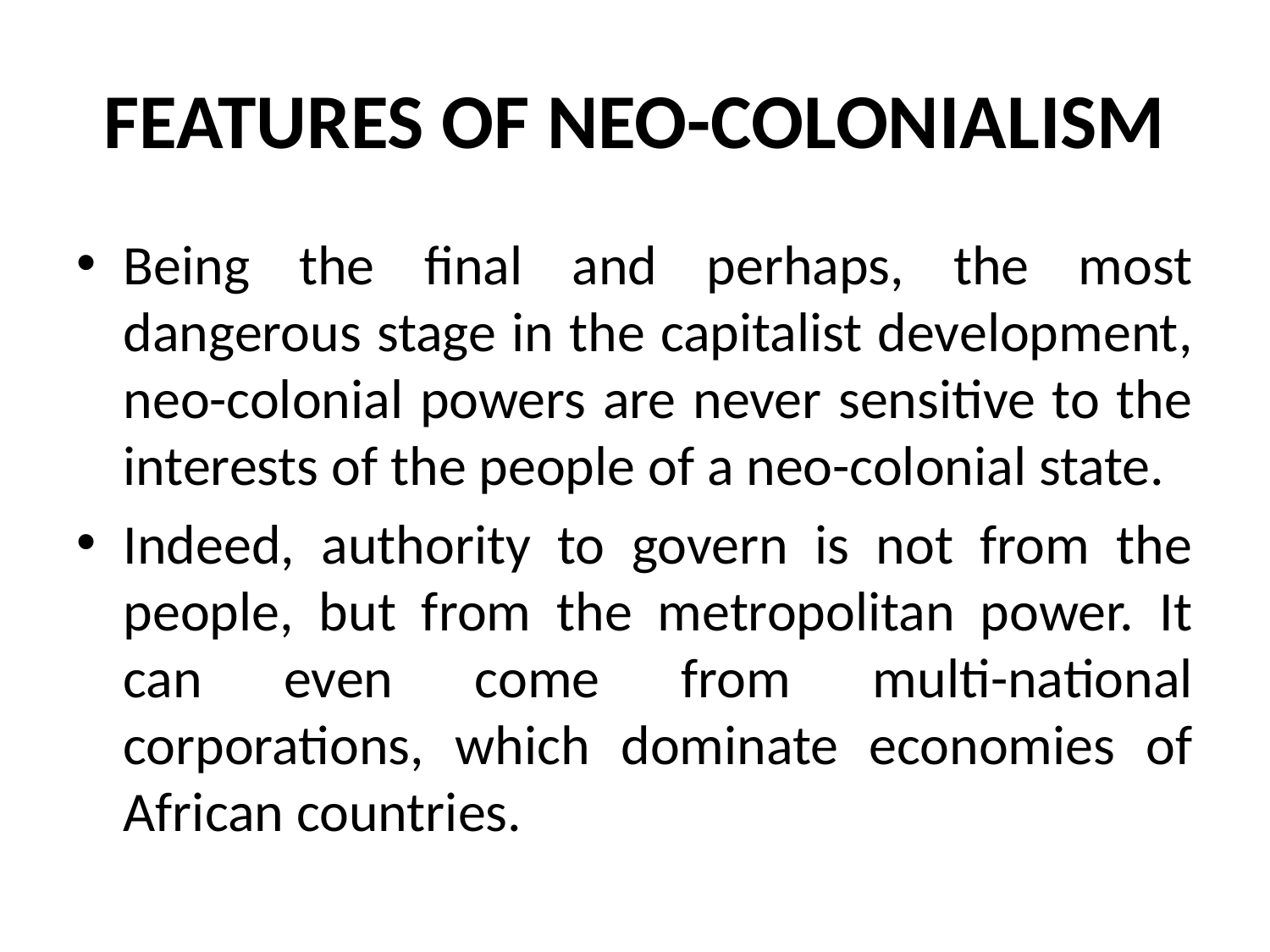

# FEATURES OF NEO-COLONIALISM
Being the final and perhaps, the most dangerous stage in the capitalist development, neo-colonial powers are never sensitive to the interests of the people of a neo-colonial state.
Indeed, authority to govern is not from the people, but from the metropolitan power. It can even come from multi-national corporations, which dominate economies of African countries.